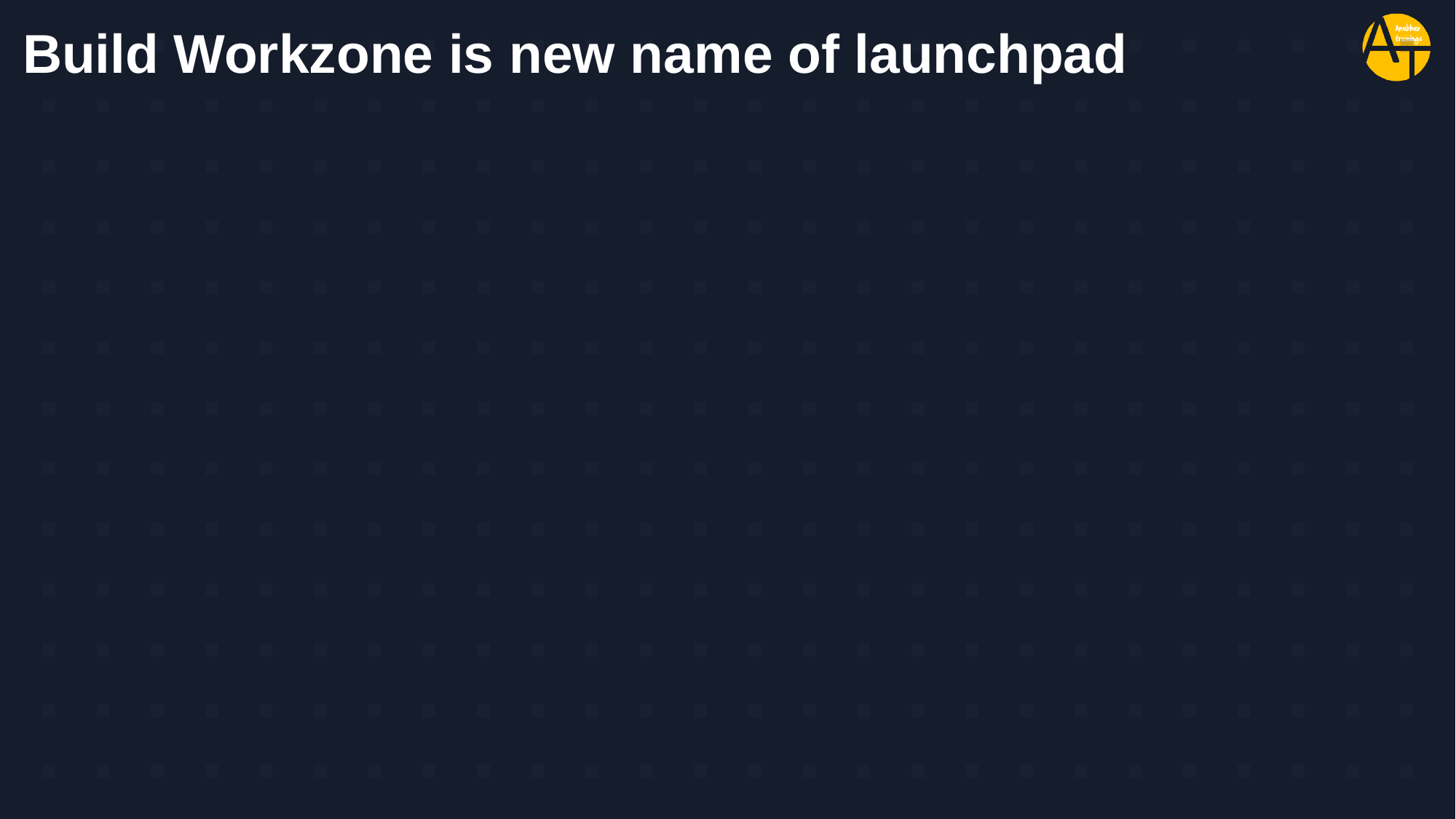

# Build Workzone is new name of launchpad